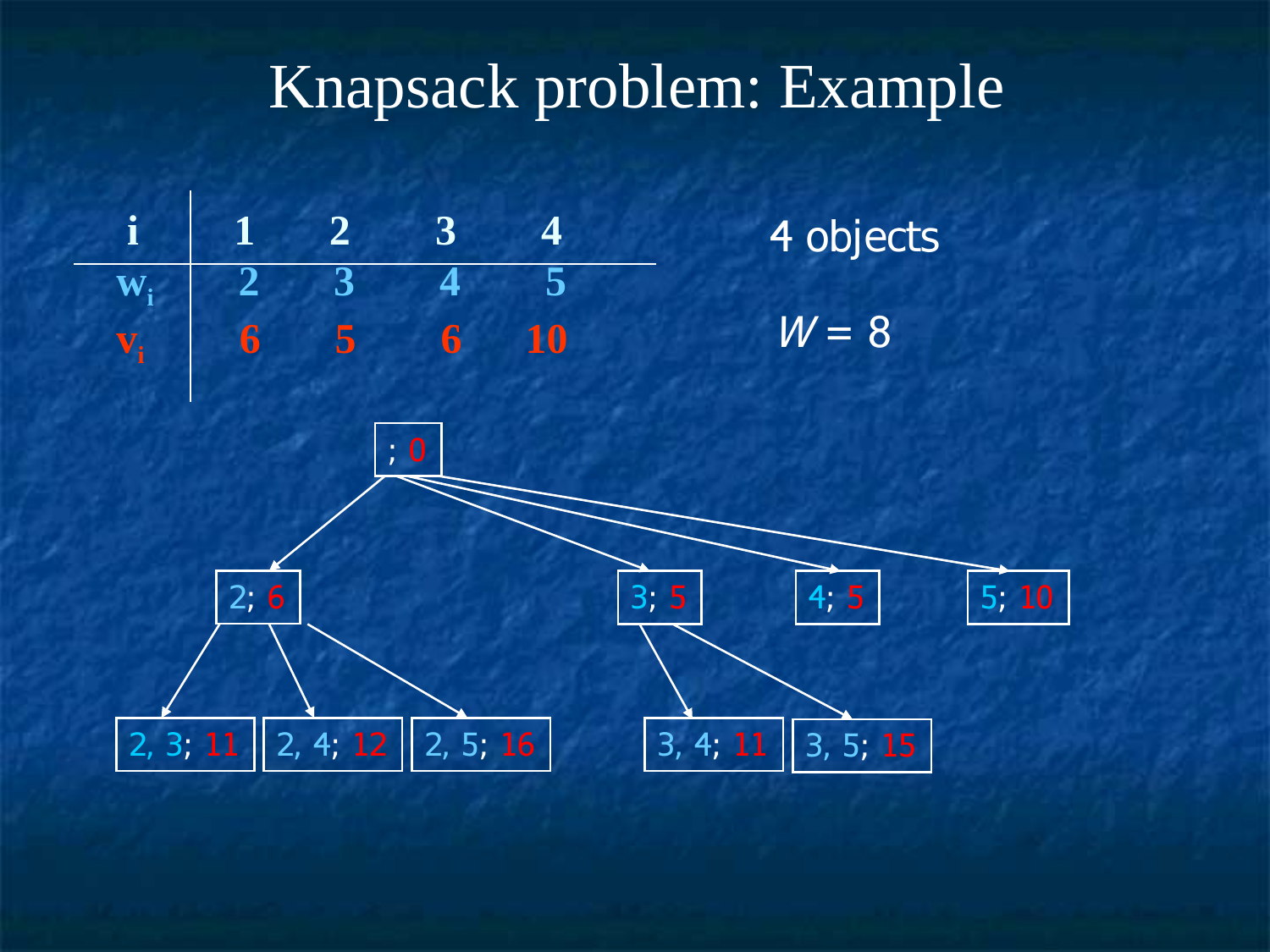

Knapsack problem: Example
4 objects
  i         1       2        3        4
 wi        2       3        4        5
 vi         6       5        6      10
W = 8
; 0
2; 6
3; 5
4; 5
5; 10
2, 3; 11
2, 4; 12
2, 5; 16
3, 4; 11
3, 5; 15